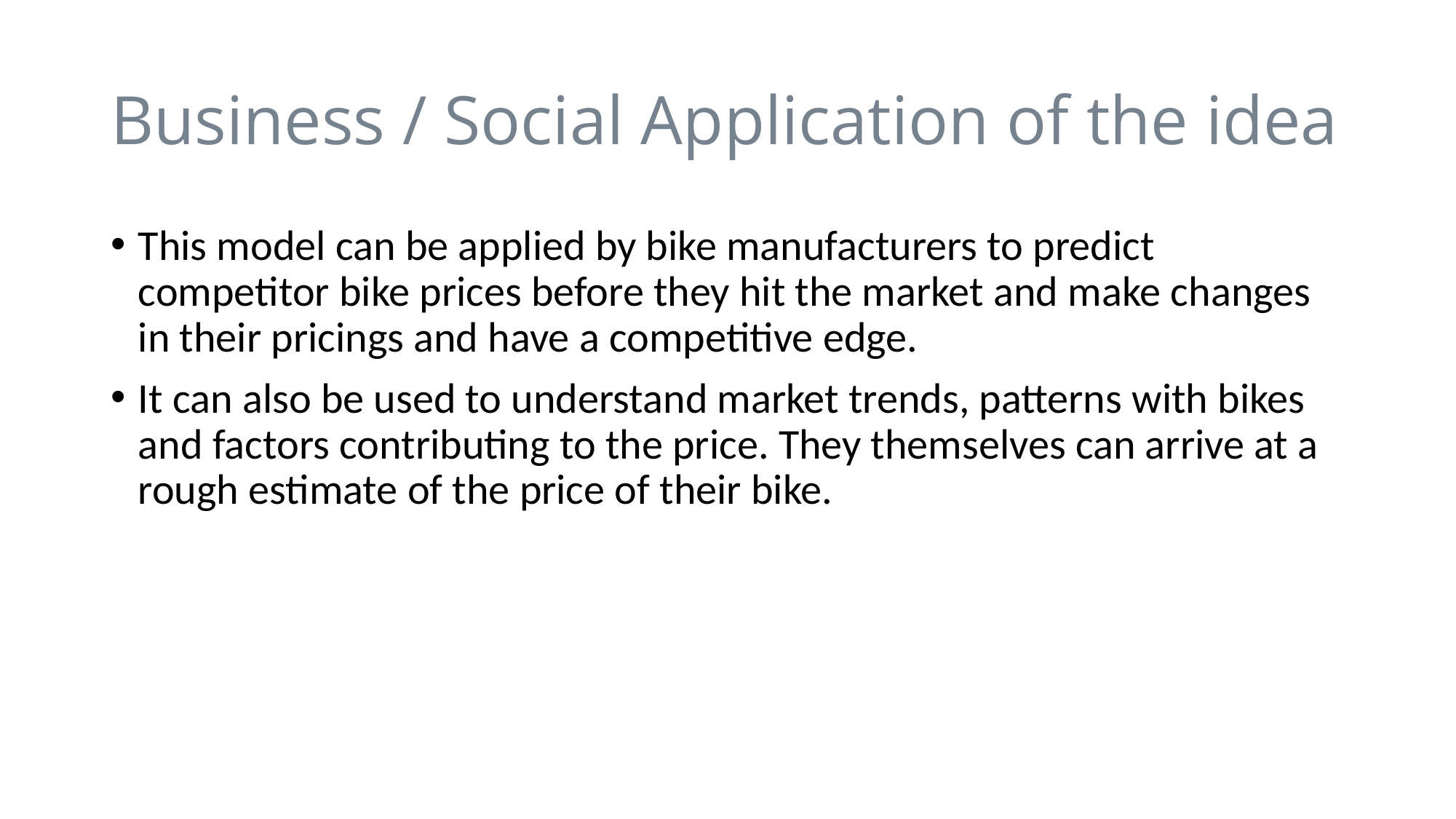

# Business / Social Application of the idea
This model can be applied by bike manufacturers to predict competitor bike prices before they hit the market and make changes in their pricings and have a competitive edge.
It can also be used to understand market trends, patterns with bikes and factors contributing to the price. They themselves can arrive at a rough estimate of the price of their bike.